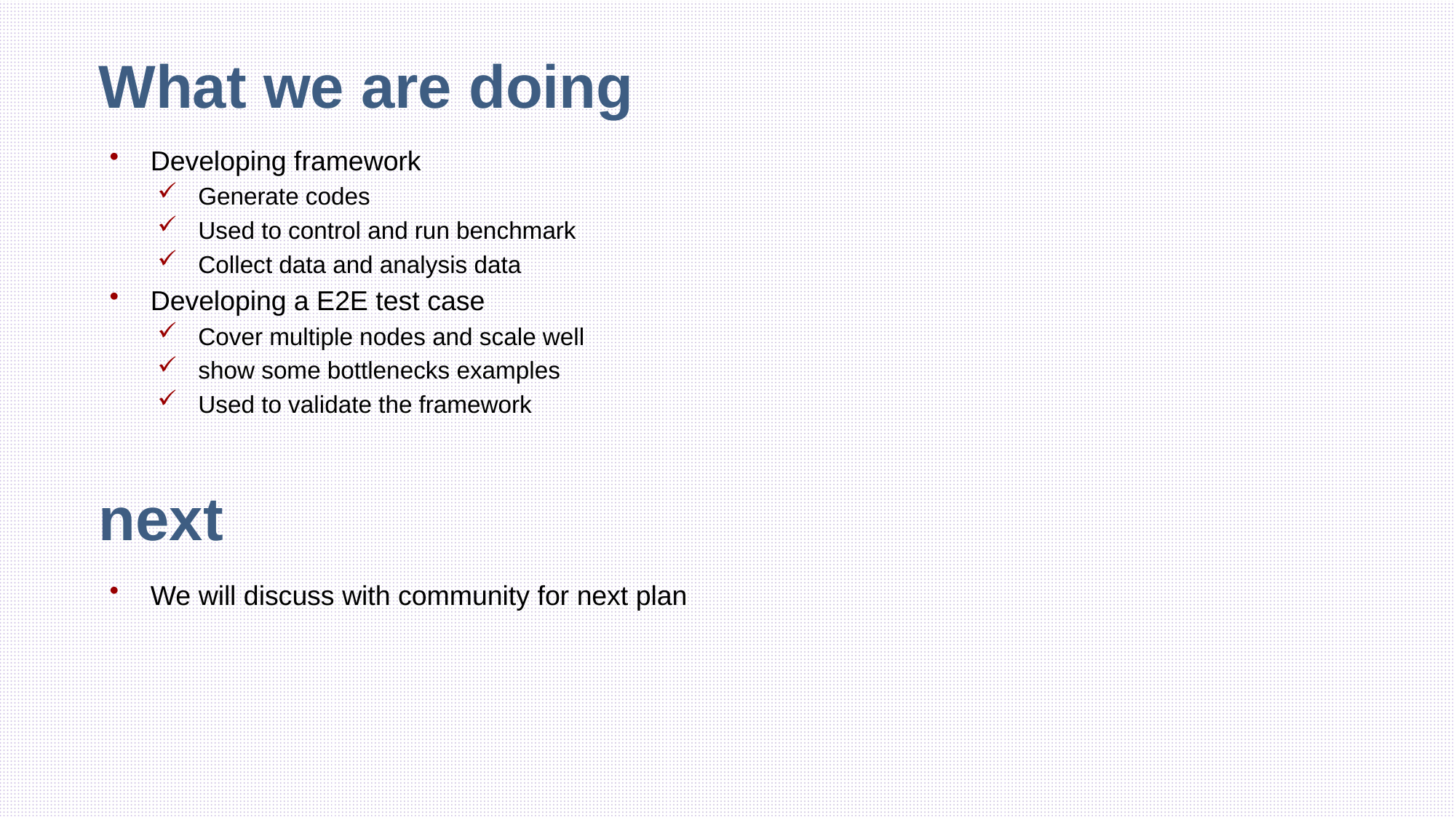

What we are doing
Developing framework
Generate codes
Used to control and run benchmark
Collect data and analysis data
Developing a E2E test case
Cover multiple nodes and scale well
show some bottlenecks examples
Used to validate the framework
next
We will discuss with community for next plan